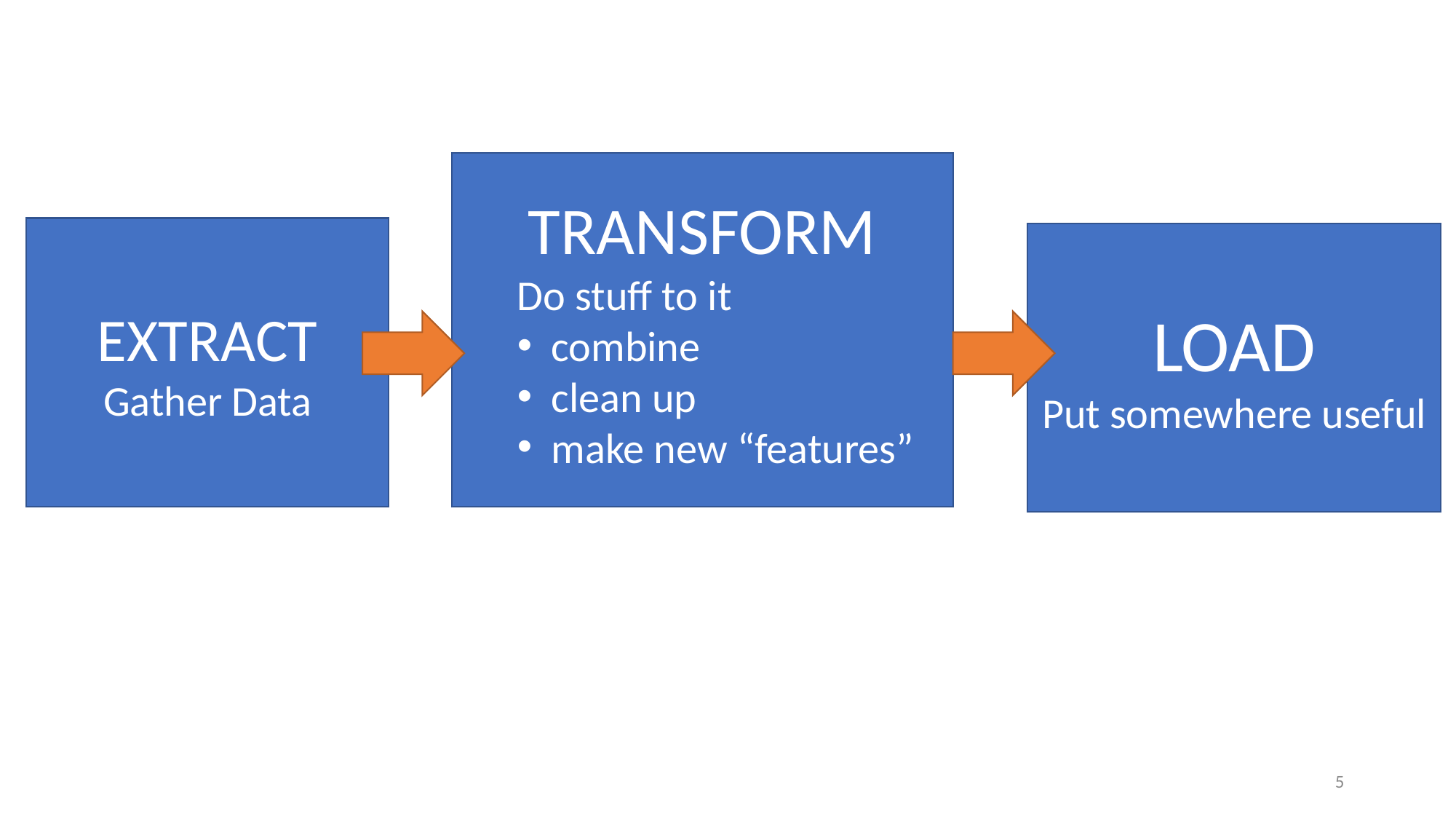

#
TRANSFORM
Do stuff to it
combine
clean up
make new “features”
EXTRACT
Gather Data

LOAD
Put somewhere useful

5